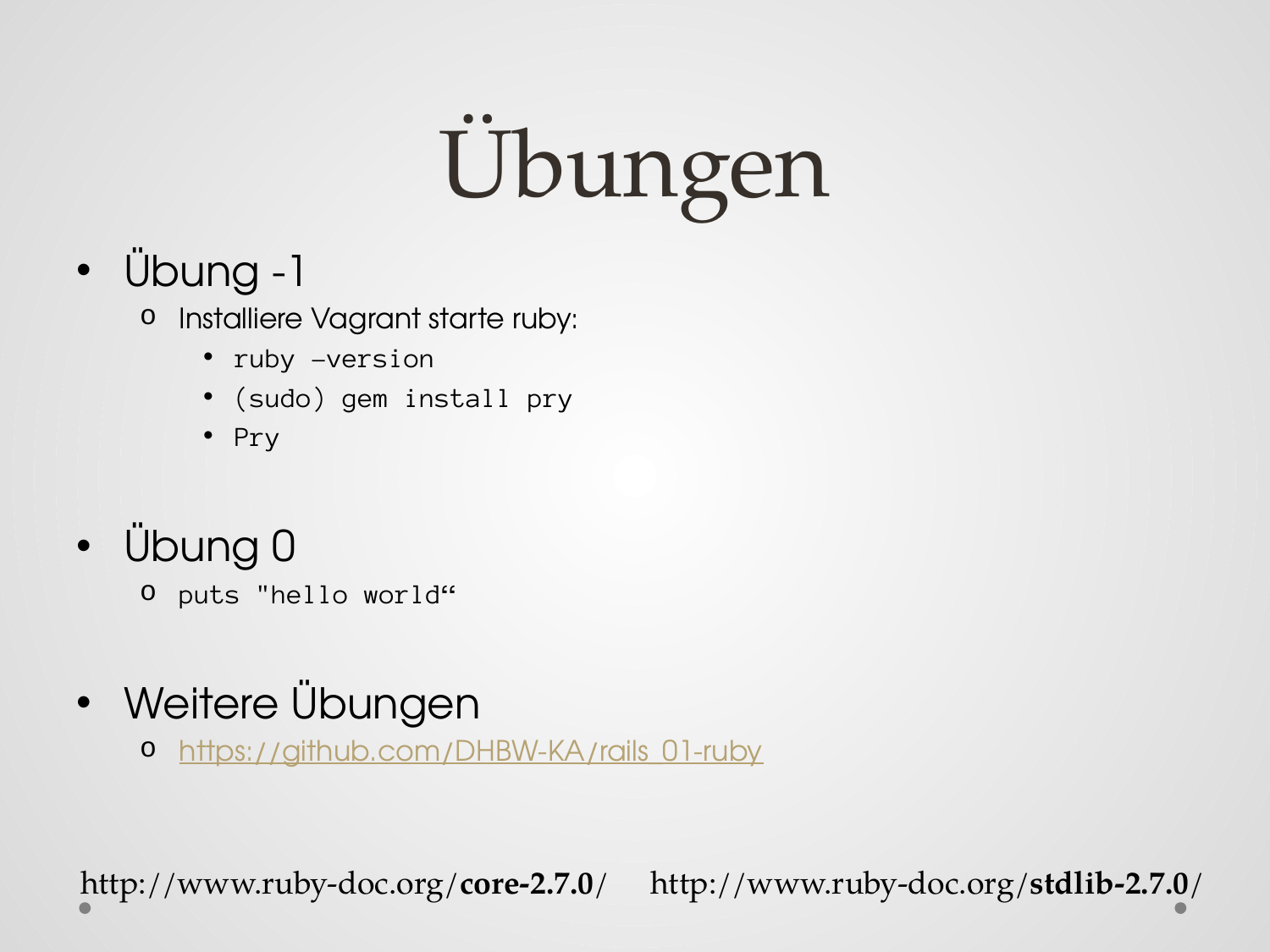

# Übungen
Übung -1
Installiere Vagrant starte ruby:
ruby –version
(sudo) gem install pry
Pry

Übung 0
puts "hello world“

Weitere Übungen
https://github.com/DHBW-KA/rails_01-ruby
http://www.ruby-doc.org/core-2.7.0/
http://www.ruby-doc.org/stdlib-2.7.0/